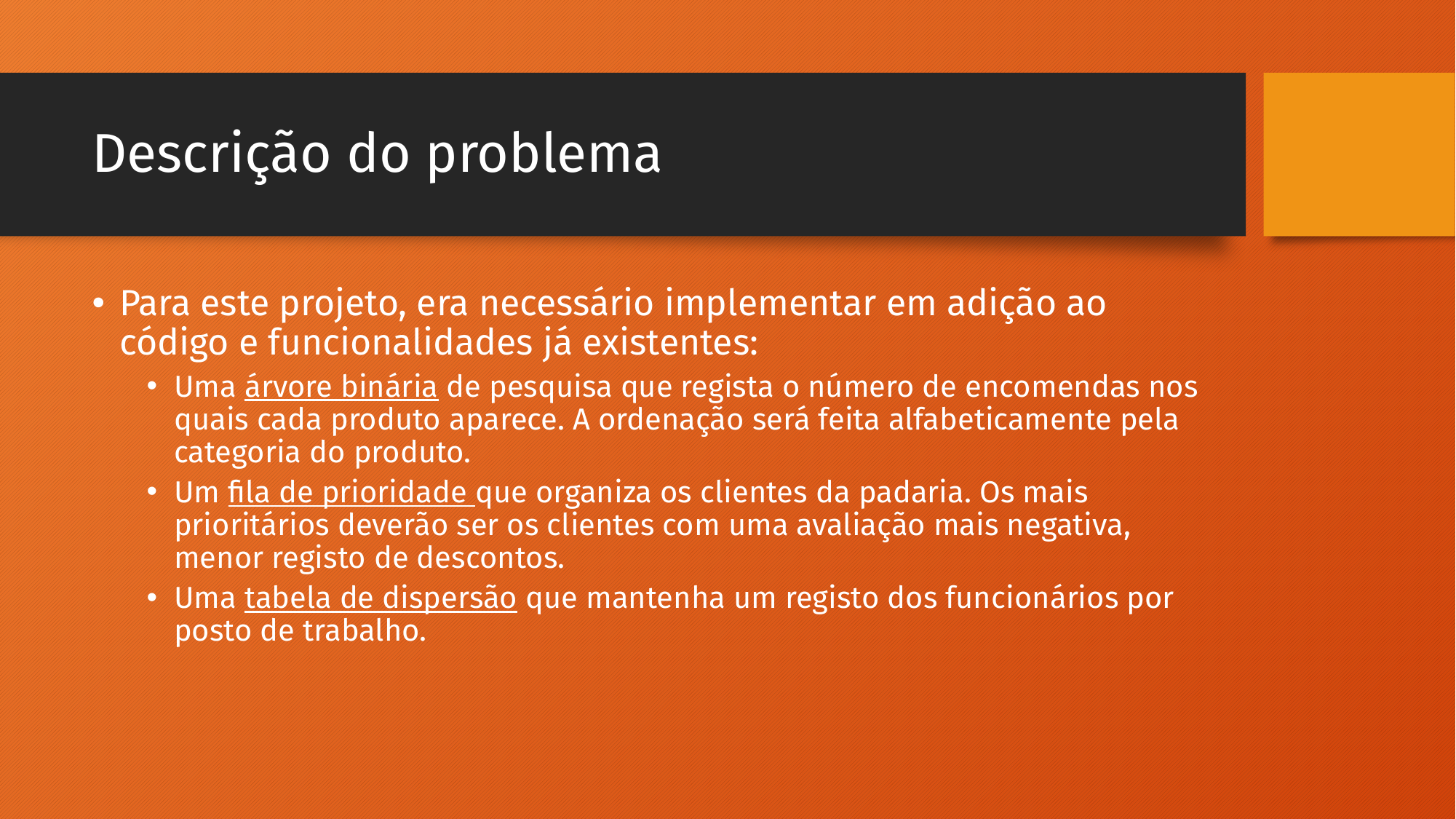

# Descrição do problema
Para este projeto, era necessário implementar em adição ao código e funcionalidades já existentes:
Uma árvore binária de pesquisa que regista o número de encomendas nos quais cada produto aparece. A ordenação será feita alfabeticamente pela categoria do produto.
Um fila de prioridade que organiza os clientes da padaria. Os mais prioritários deverão ser os clientes com uma avaliação mais negativa, menor registo de descontos.
Uma tabela de dispersão que mantenha um registo dos funcionários por posto de trabalho.